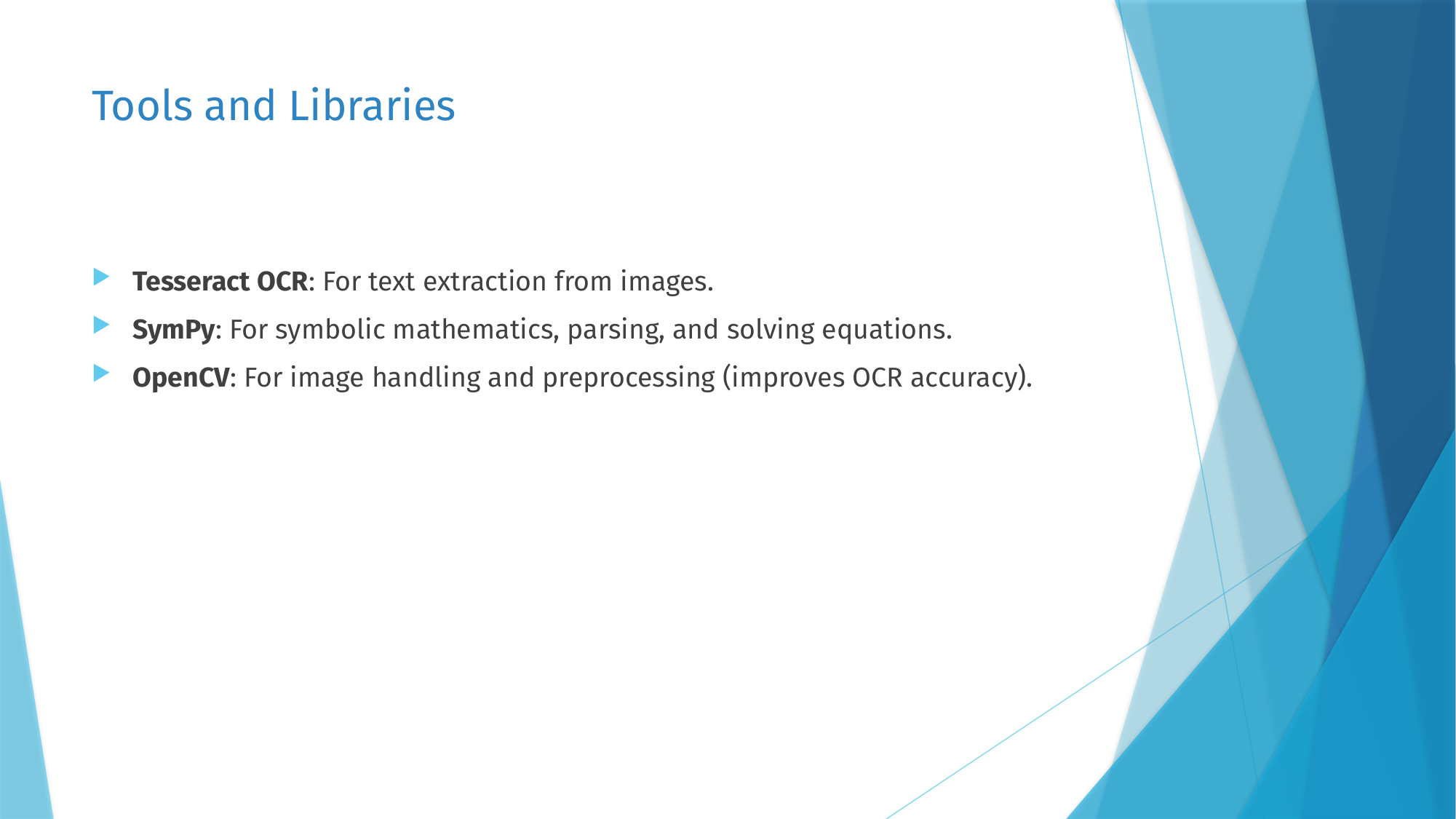

# Tools and Libraries
Tesseract OCR: For text extraction from images.
SymPy: For symbolic mathematics, parsing, and solving equations.
OpenCV: For image handling and preprocessing (improves OCR accuracy).